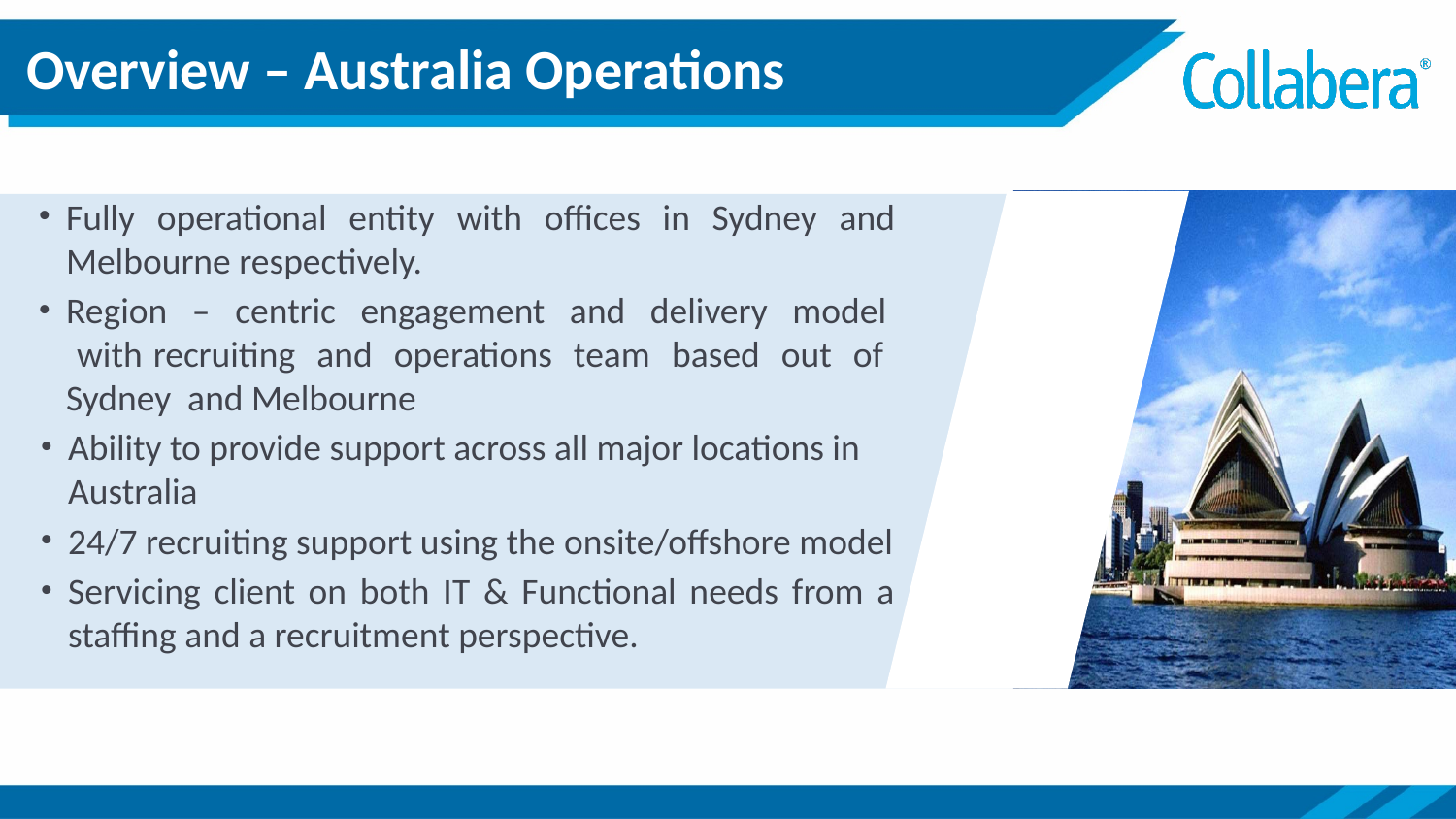

Overview – Australia Operations

Fully operational entity with offices in Sydney and Melbourne respectively.
Region   –   centric   engagement   and   delivery   model   with recruiting  and  operations  team  based  out  of  Sydney  and Melbourne
Ability to provide support across all major locations in Australia
24/7 recruiting support using the onsite/offshore model
Servicing client on both IT & Functional needs from a staffing and a recruitment perspective.